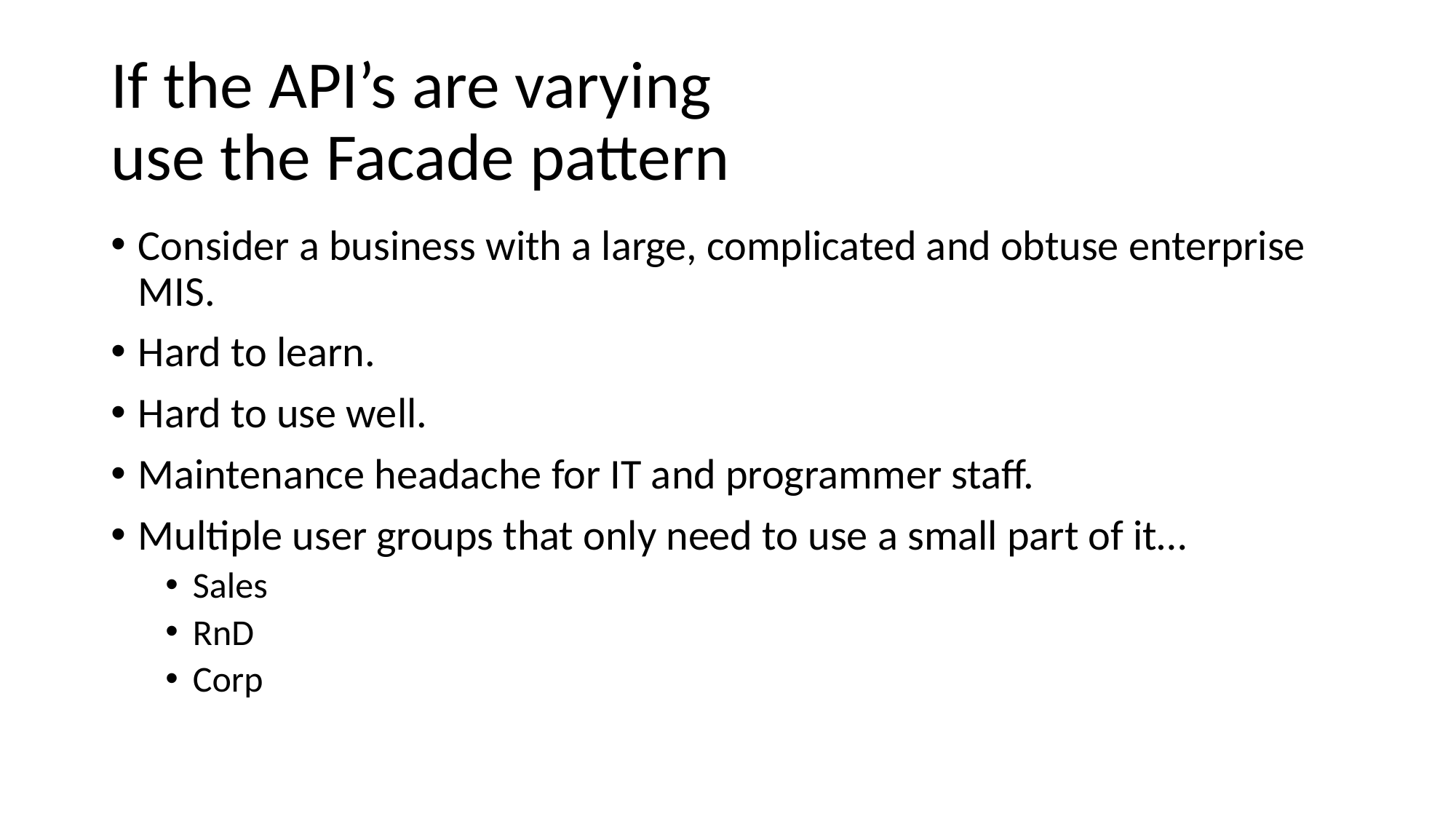

# If the API’s are varying use the Facade pattern
Consider a business with a large, complicated and obtuse enterprise MIS.
Hard to learn.
Hard to use well.
Maintenance headache for IT and programmer staff.
Multiple user groups that only need to use a small part of it…
Sales
RnD
Corp